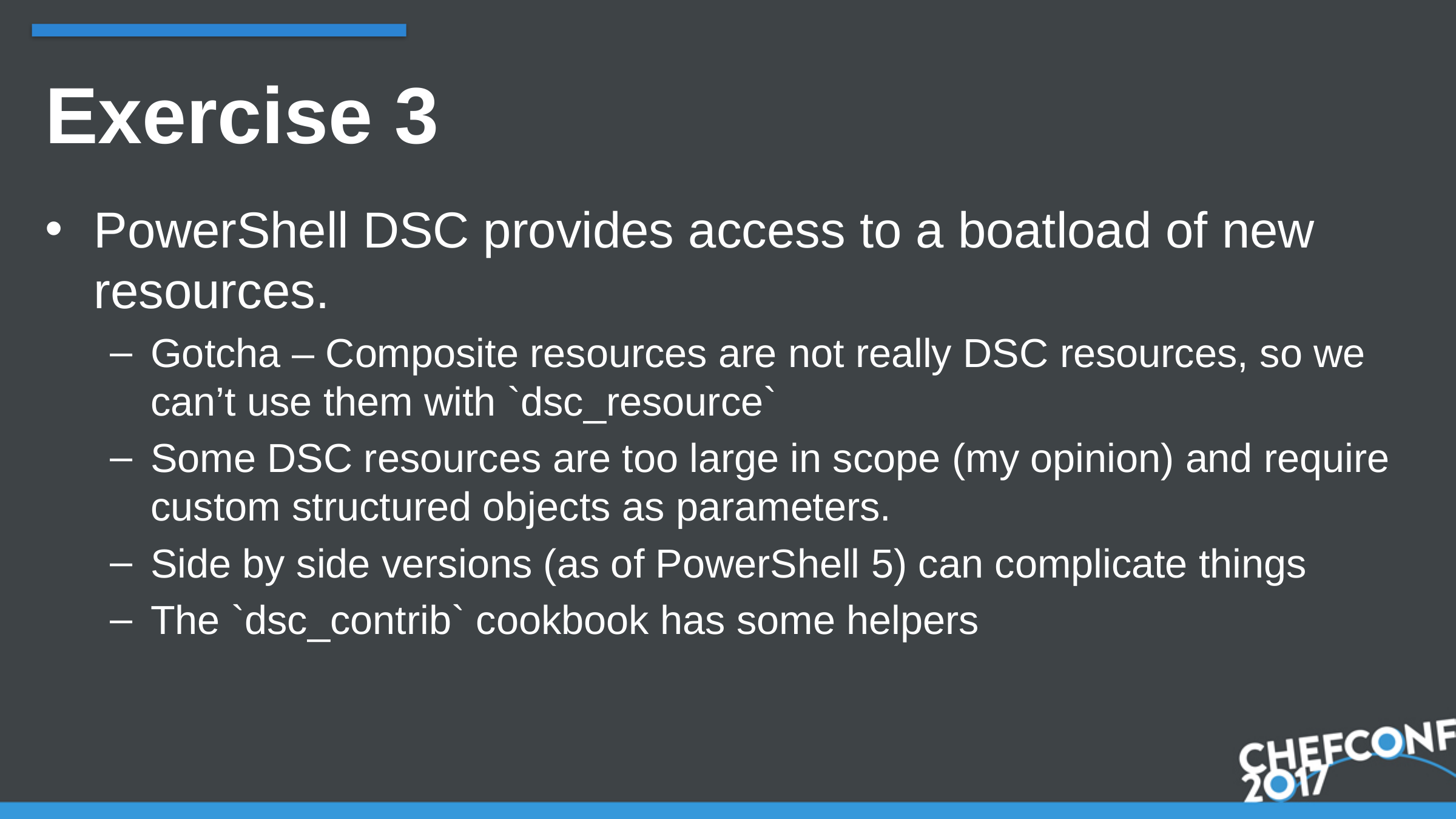

# Exercise 3
PowerShell DSC provides access to a boatload of new resources.
Gotcha – Composite resources are not really DSC resources, so we can’t use them with `dsc_resource`
Some DSC resources are too large in scope (my opinion) and require custom structured objects as parameters.
Side by side versions (as of PowerShell 5) can complicate things
The `dsc_contrib` cookbook has some helpers